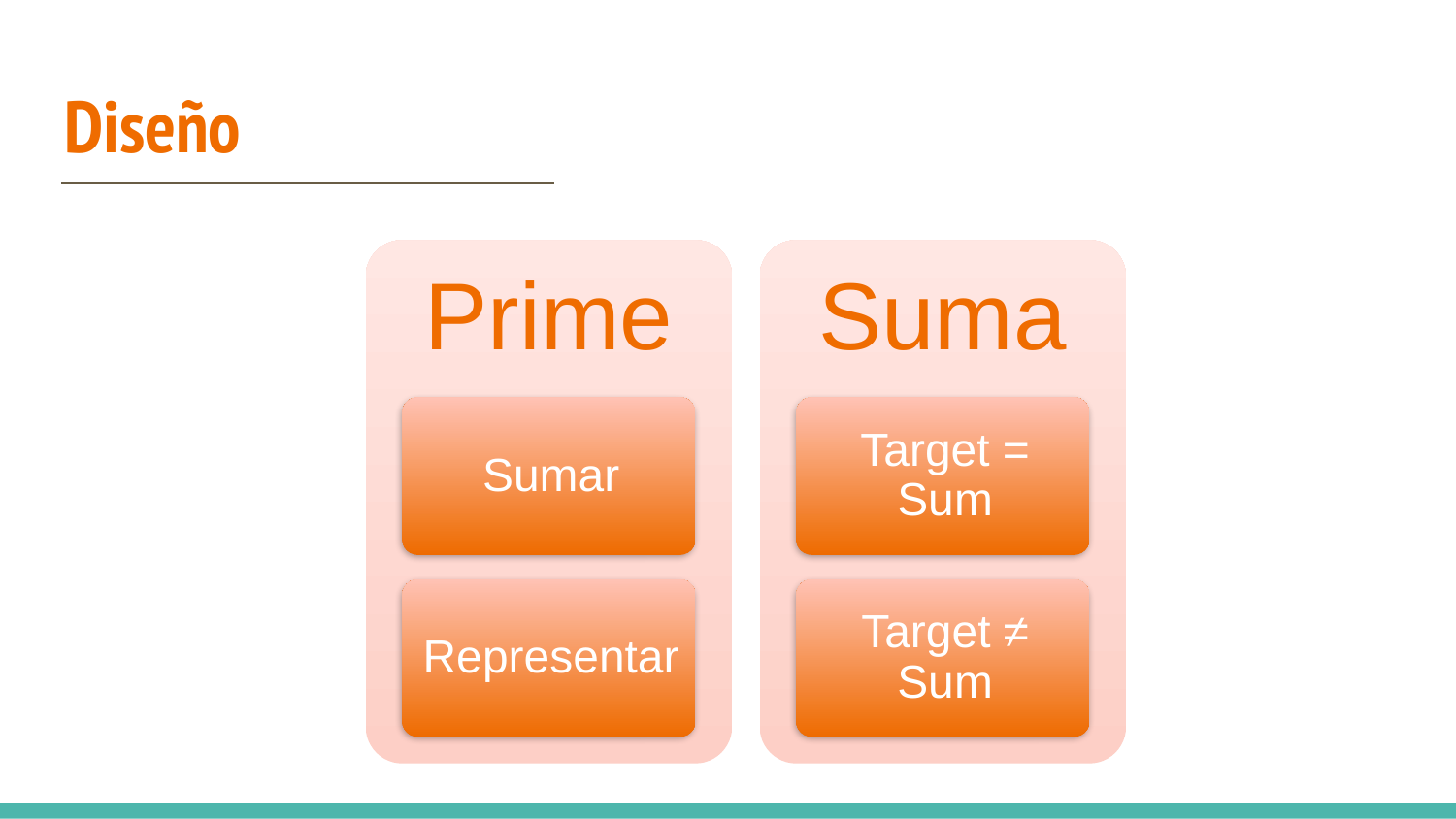

Diseño
Prime
Sumar
Representar
Suma
Target = Sum
Target ≠ Sum